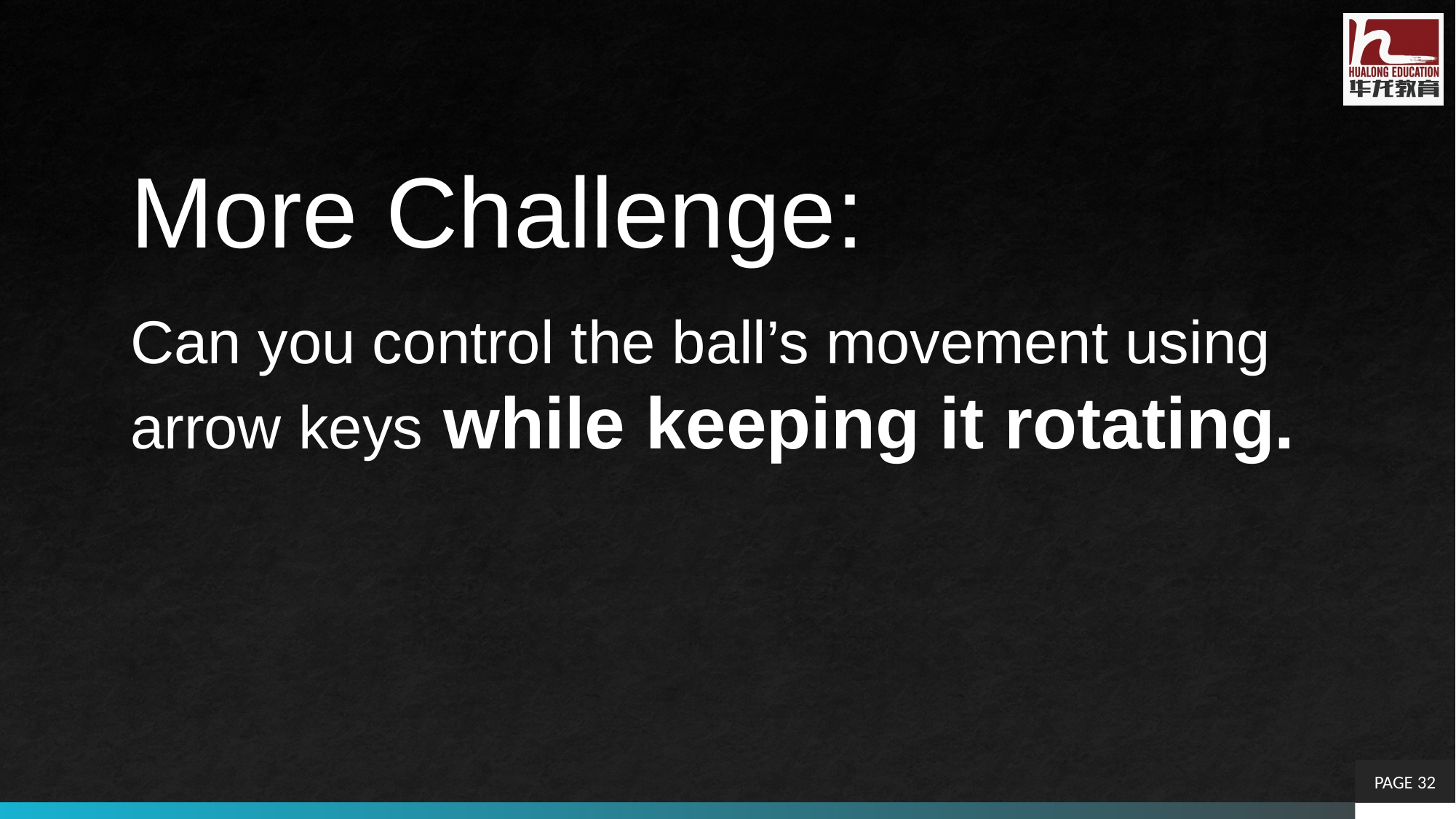

More Challenge:
Can you control the ball’s movement using arrow keys while keeping it rotating.
PAGE 32